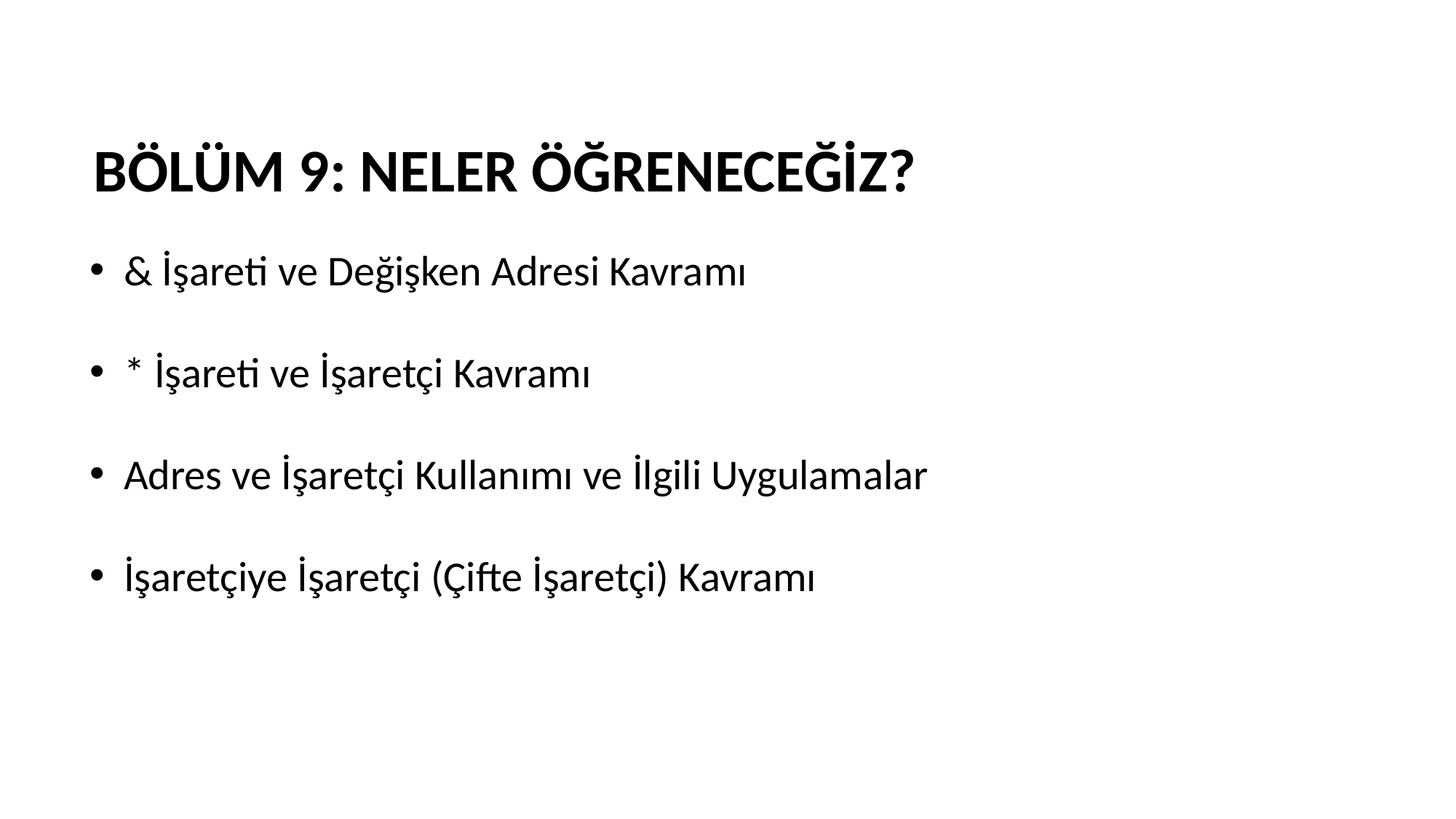

BÖLÜM 9: NELER ÖĞRENECEĞİZ?
& İşareti ve Değişken Adresi Kavramı

* İşareti ve İşaretçi Kavramı

Adres ve İşaretçi Kullanımı ve İlgili Uygulamalar

İşaretçiye İşaretçi (Çifte İşaretçi) Kavramı